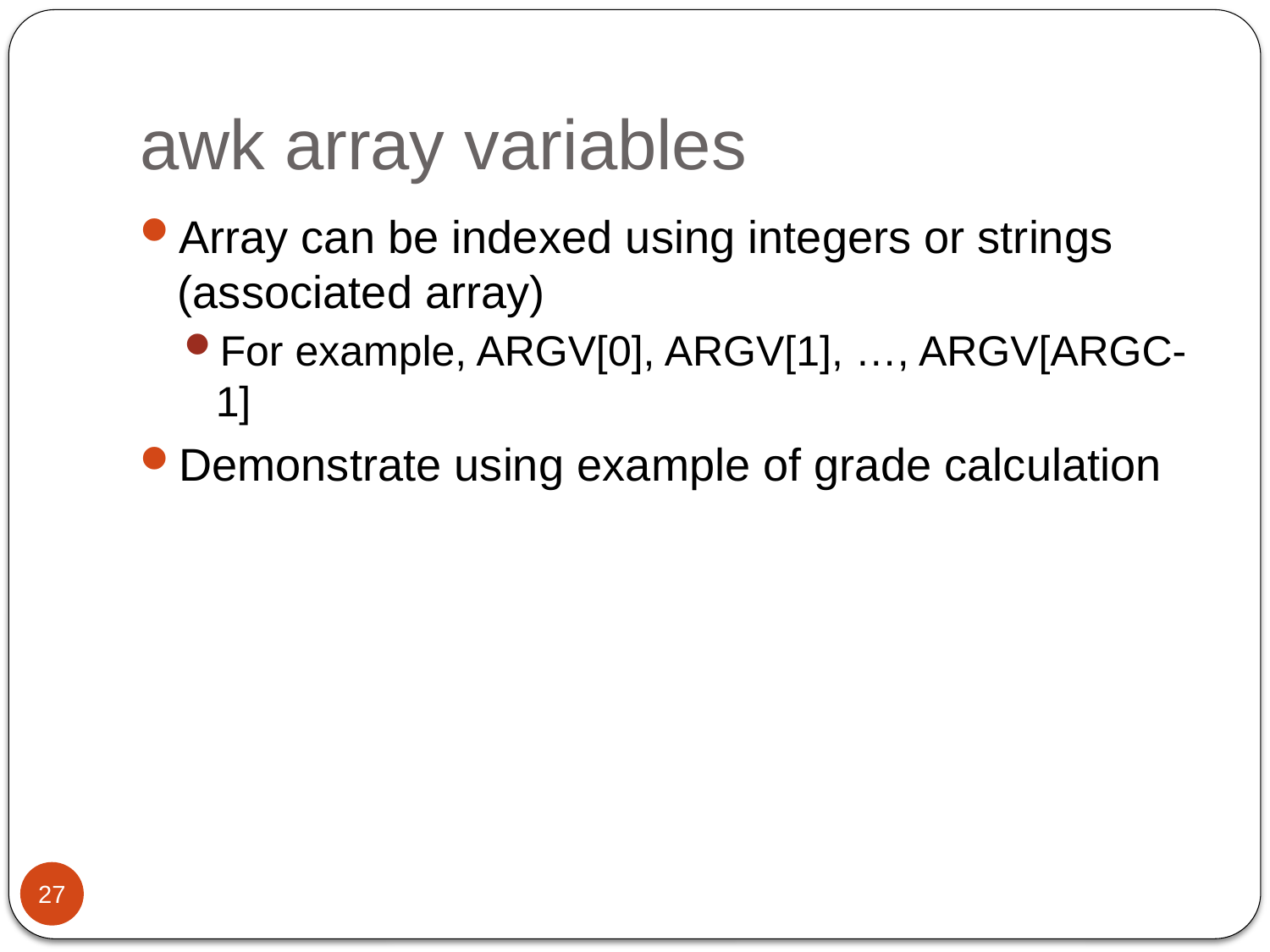

# awk array variables
Array can be indexed using integers or strings (associated array)
For example, ARGV[0], ARGV[1], …, ARGV[ARGC-1]
Demonstrate using example of grade calculation
27